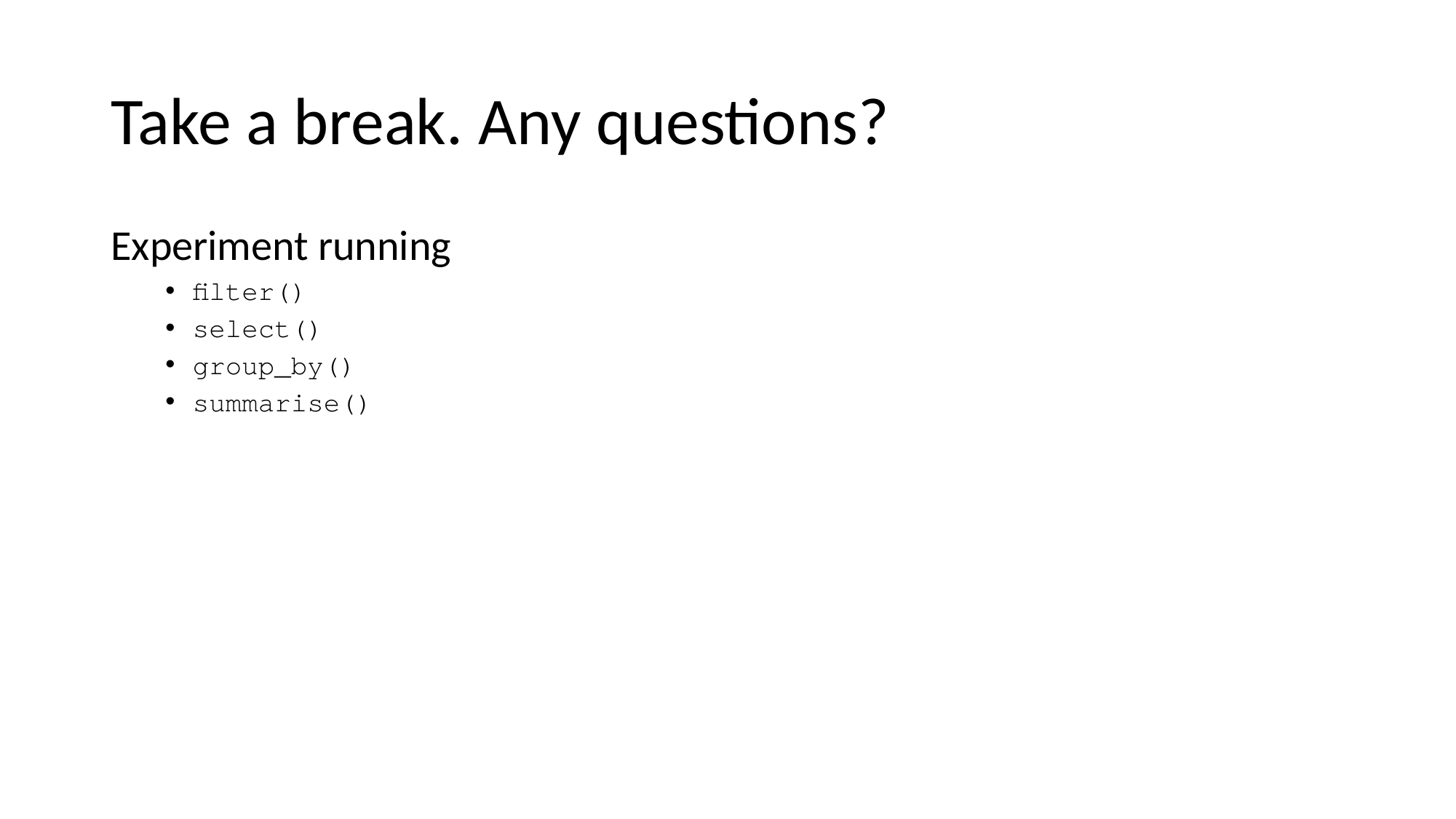

# Take a break. Any questions?
Experiment running
filter()
select()
group_by()
summarise()